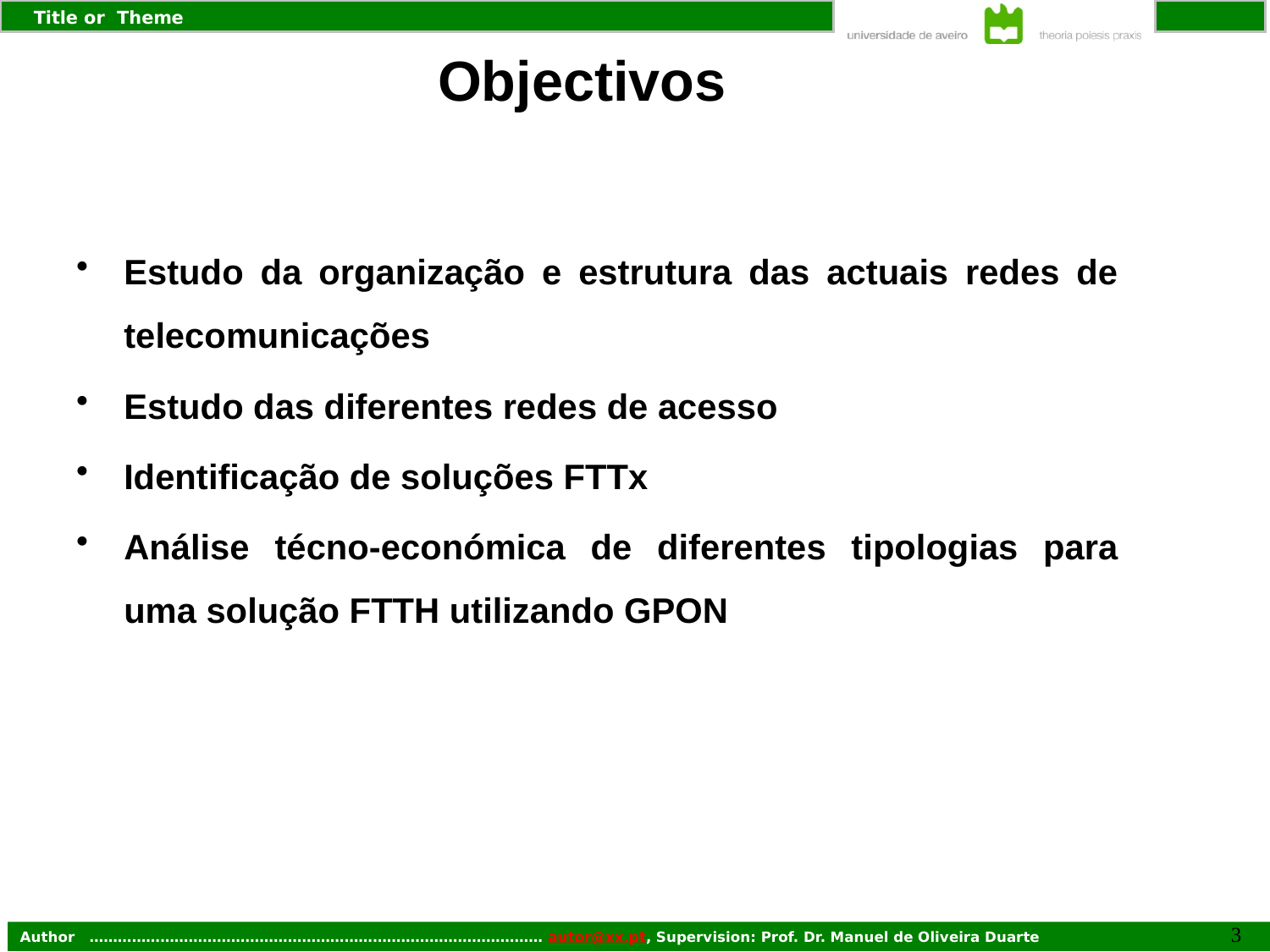

# Objectivos
Estudo da organização e estrutura das actuais redes de telecomunicações
Estudo das diferentes redes de acesso
Identificação de soluções FTTx
Análise técno-económica de diferentes tipologias para uma solução FTTH utilizando GPON
3